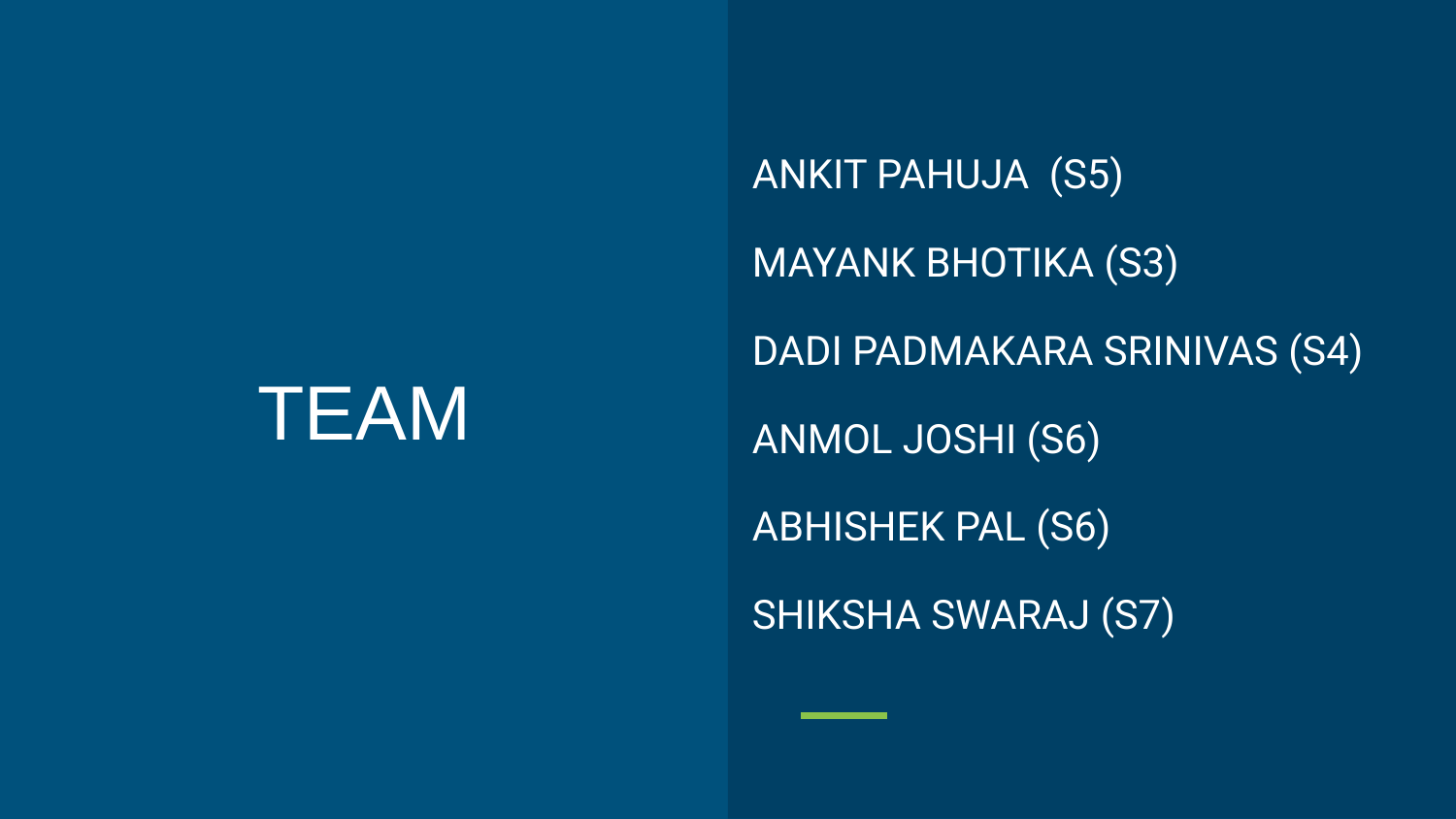

ANKIT PAHUJA  (S5)
MAYANK BHOTIKA (S3)
DADI PADMAKARA SRINIVAS (S4)
ANMOL JOSHI (S6)
ABHISHEK PAL (S6)
SHIKSHA SWARAJ (S7)

# TEAM